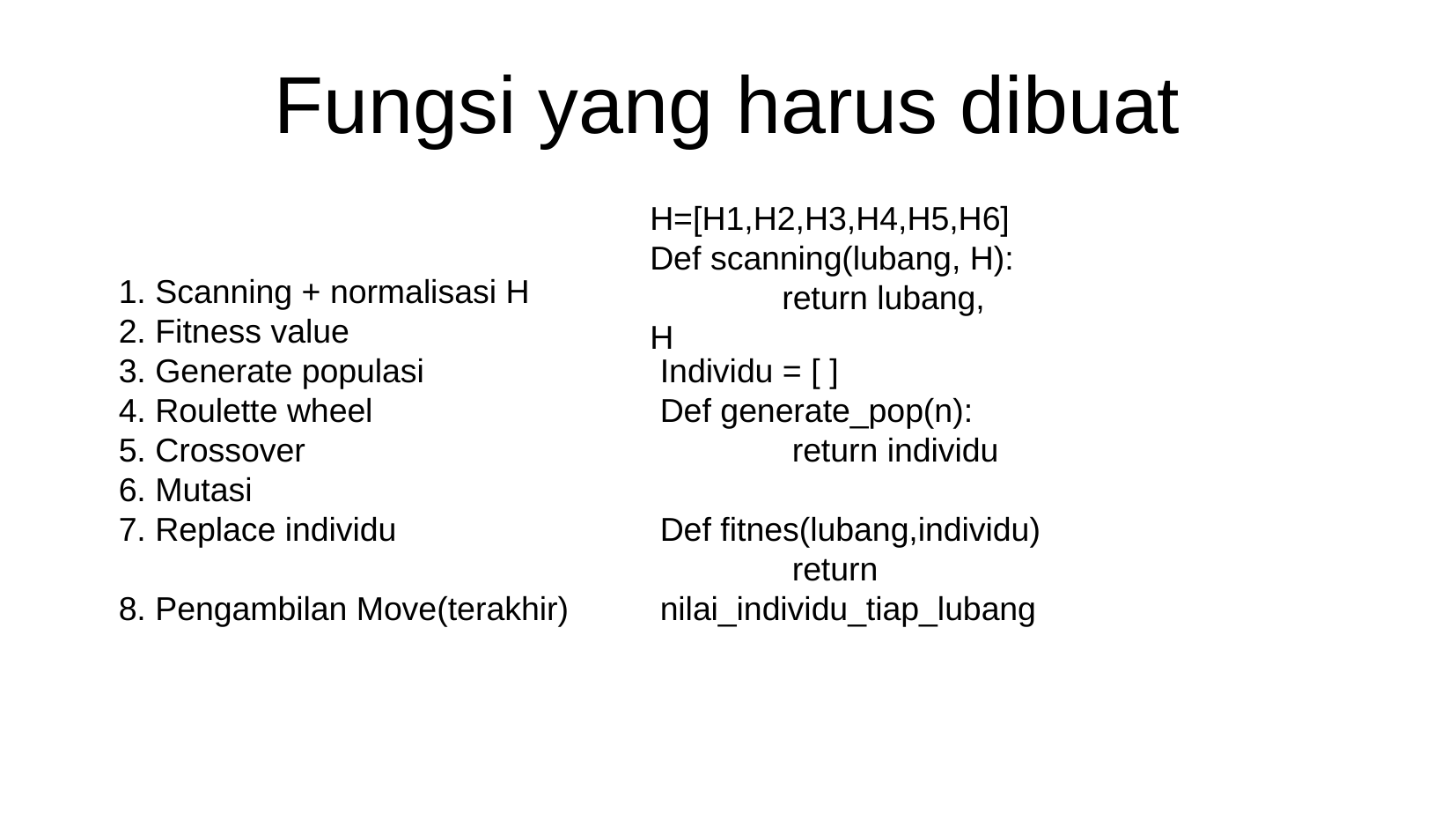

Fungsi yang harus dibuat
H=[H1,H2,H3,H4,H5,H6]
Def scanning(lubang, H):
	return lubang, H
1. Scanning + normalisasi H
2. Fitness value
3. Generate populasi
4. Roulette wheel
5. Crossover
6. Mutasi
7. Replace individu

8. Pengambilan Move(terakhir)
Individu = [ ]
Def generate_pop(n):
	return individu

Def fitnes(lubang,individu)
	return nilai_individu_tiap_lubang